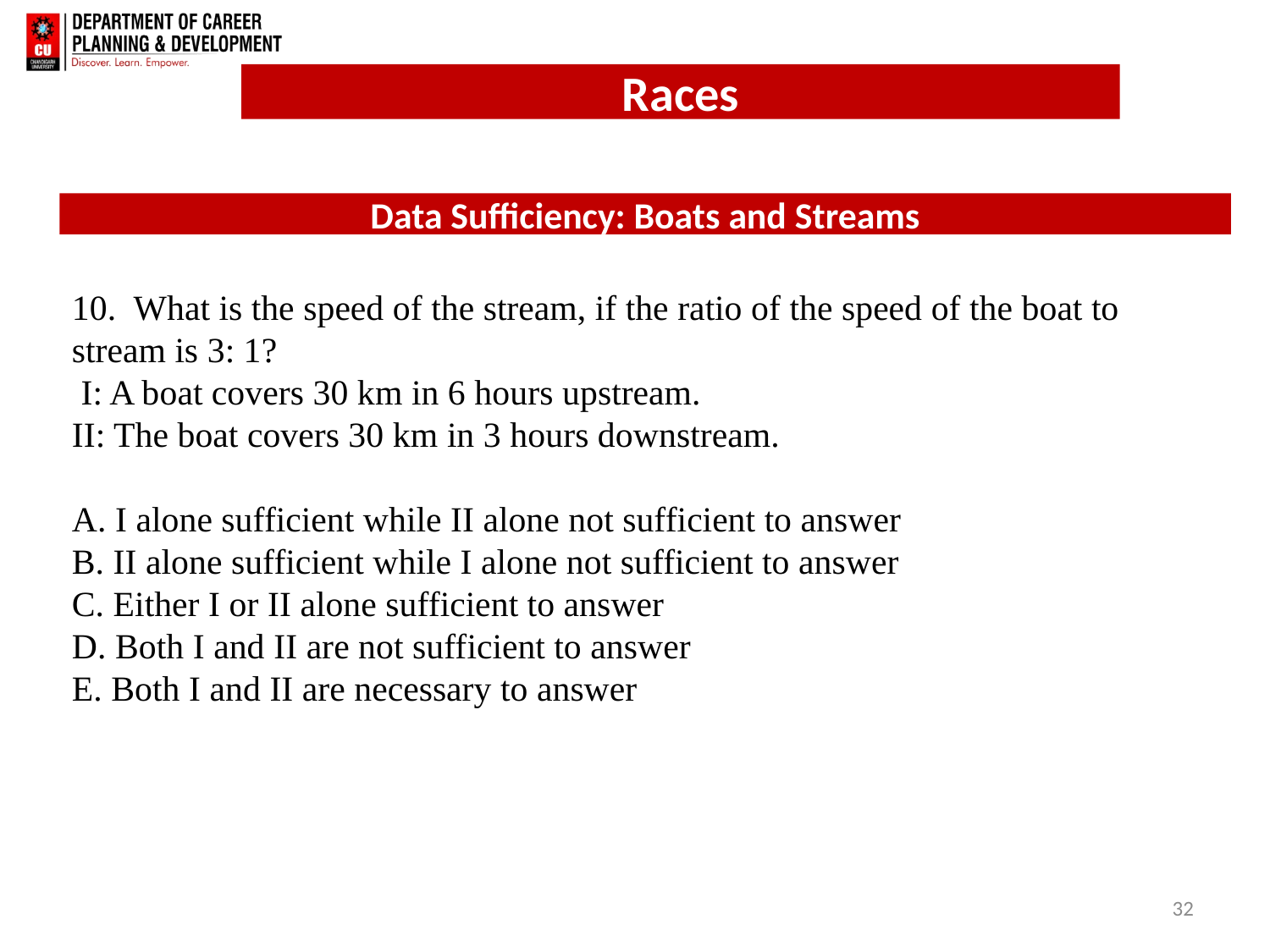

Data Sufficiency: Boats and Streams
10.  What is the speed of the stream, if the ratio of the speed of the boat to stream is 3: 1?
 I: A boat covers 30 km in 6 hours upstream.
II: The boat covers 30 km in 3 hours downstream.

A. I alone sufficient while II alone not sufficient to answer
B. II alone sufficient while I alone not sufficient to answer
C. Either I or II alone sufficient to answer
D. Both I and II are not sufficient to answer
E. Both I and II are necessary to answer

32